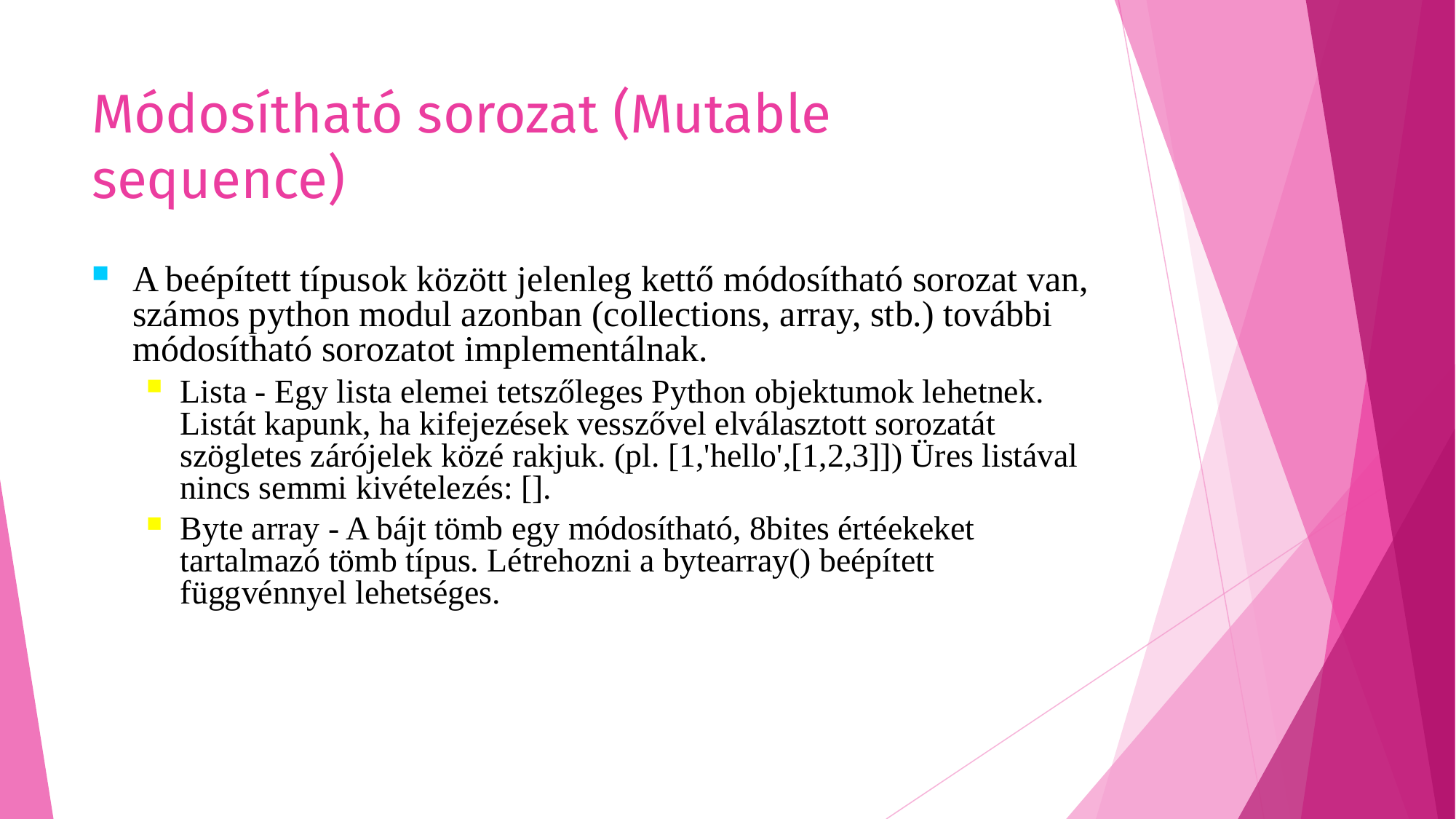

# Módosítható sorozat (Mutable sequence)
A beépített típusok között jelenleg kettő módosítható sorozat van, számos python modul azonban (collections, array, stb.) további módosítható sorozatot implementálnak.
Lista - Egy lista elemei tetszőleges Python objektumok lehetnek. Listát kapunk, ha kifejezések vesszővel elválasztott sorozatát szögletes zárójelek közé rakjuk. (pl. [1,'hello',[1,2,3]]) Üres listával nincs semmi kivételezés: [].
Byte array - A bájt tömb egy módosítható, 8bites értéekeket tartalmazó tömb típus. Létrehozni a bytearray() beépített függvénnyel lehetséges.